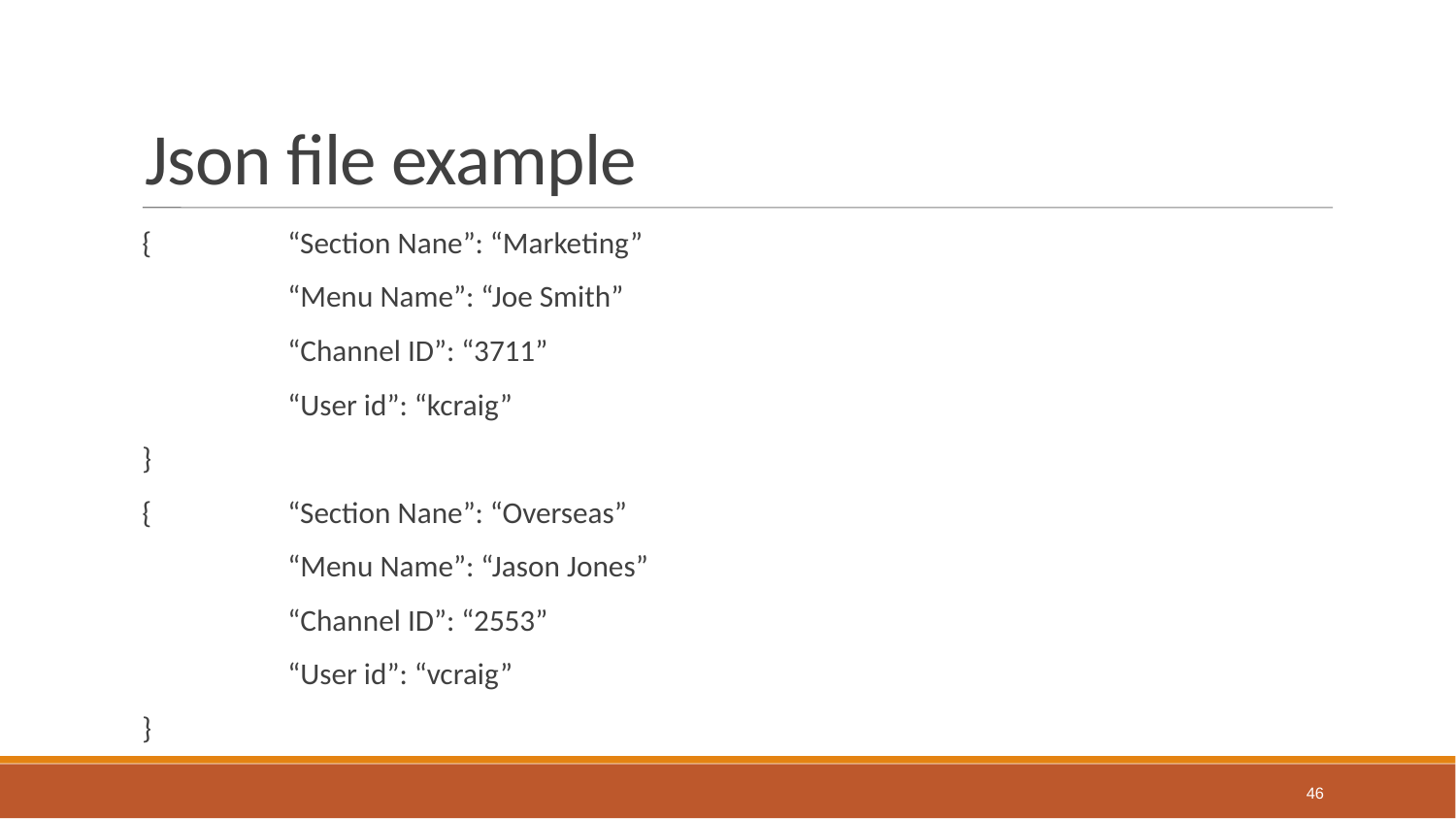

Json file example
{	“Section Nane”: “Marketing”
 	“Menu Name”: “Joe Smith”
 	“Channel ID”: “3711”
 	“User id”: “kcraig”
}
{	“Section Nane”: “Overseas”
 	“Menu Name”: “Jason Jones”
 	“Channel ID”: “2553”
 	“User id”: “vcraig”
}
46